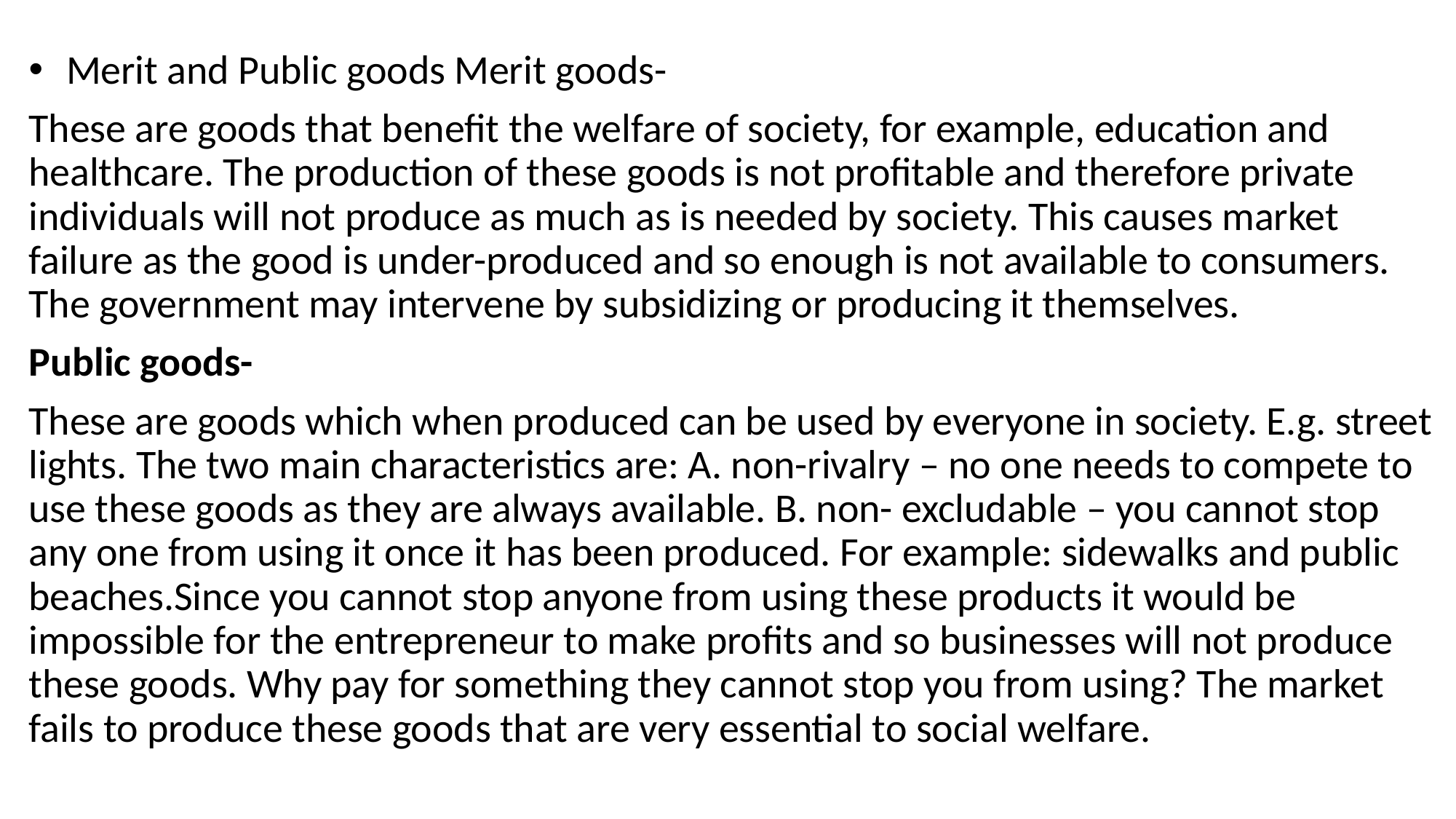

Merit and Public goods Merit goods-
These are goods that benefit the welfare of society, for example, education and healthcare. The production of these goods is not profitable and therefore private individuals will not produce as much as is needed by society. This causes market failure as the good is under-produced and so enough is not available to consumers. The government may intervene by subsidizing or producing it themselves.
Public goods-
These are goods which when produced can be used by everyone in society. E.g. street lights. The two main characteristics are: A. non-rivalry – no one needs to compete to use these goods as they are always available. B. non- excludable – you cannot stop any one from using it once it has been produced. For example: sidewalks and public beaches.Since you cannot stop anyone from using these products it would be impossible for the entrepreneur to make profits and so businesses will not produce these goods. Why pay for something they cannot stop you from using? The market fails to produce these goods that are very essential to social welfare.